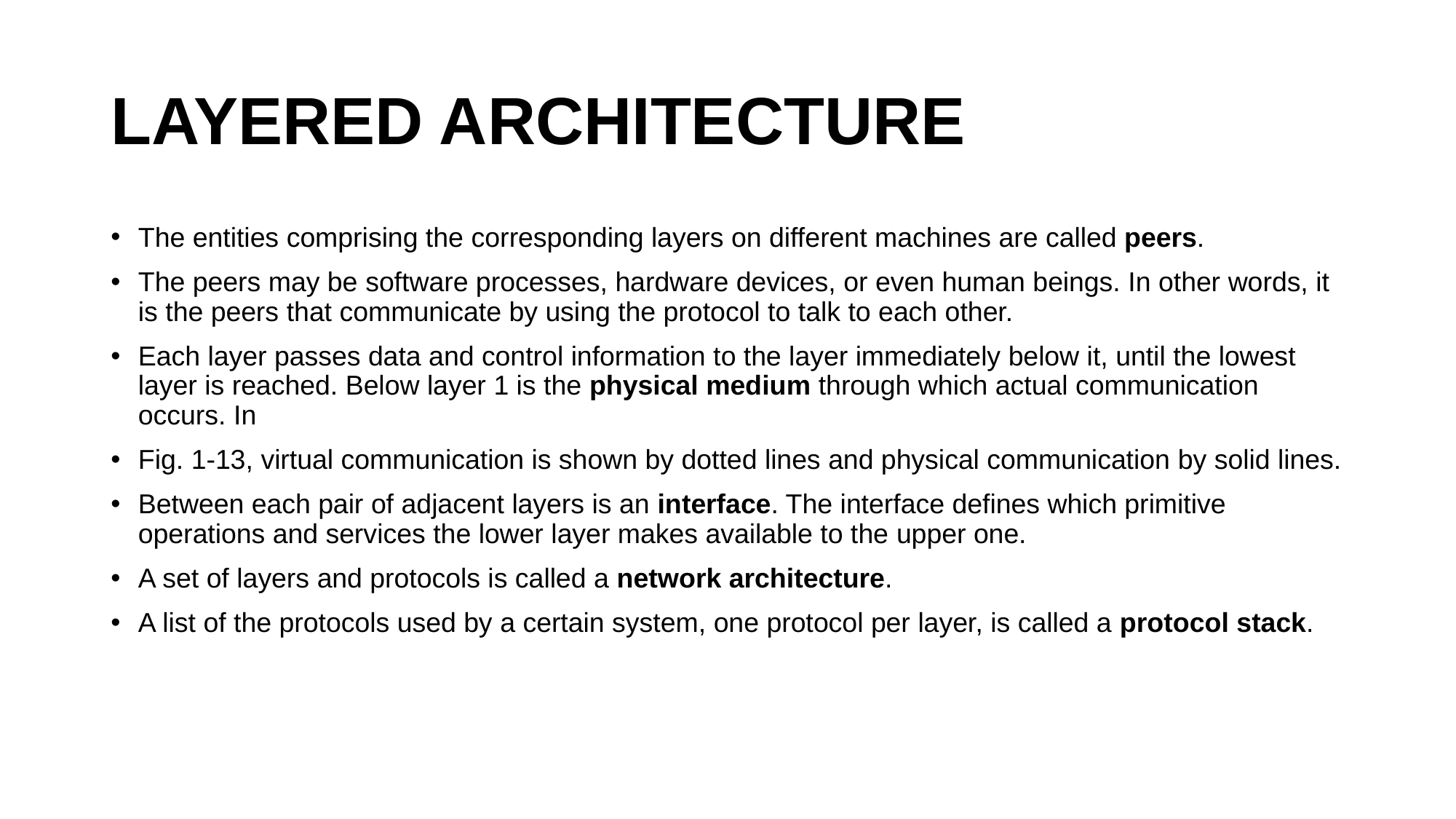

# LAYERED ARCHITECTURE
The entities comprising the corresponding layers on different machines are called peers.
The peers may be software processes, hardware devices, or even human beings. In other words, it is the peers that communicate by using the protocol to talk to each other.
Each layer passes data and control information to the layer immediately below it, until the lowest layer is reached. Below layer 1 is the physical medium through which actual communication occurs. In
Fig. 1-13, virtual communication is shown by dotted lines and physical communication by solid lines.
Between each pair of adjacent layers is an interface. The interface defines which primitive operations and services the lower layer makes available to the upper one.
A set of layers and protocols is called a network architecture.
A list of the protocols used by a certain system, one protocol per layer, is called a protocol stack.